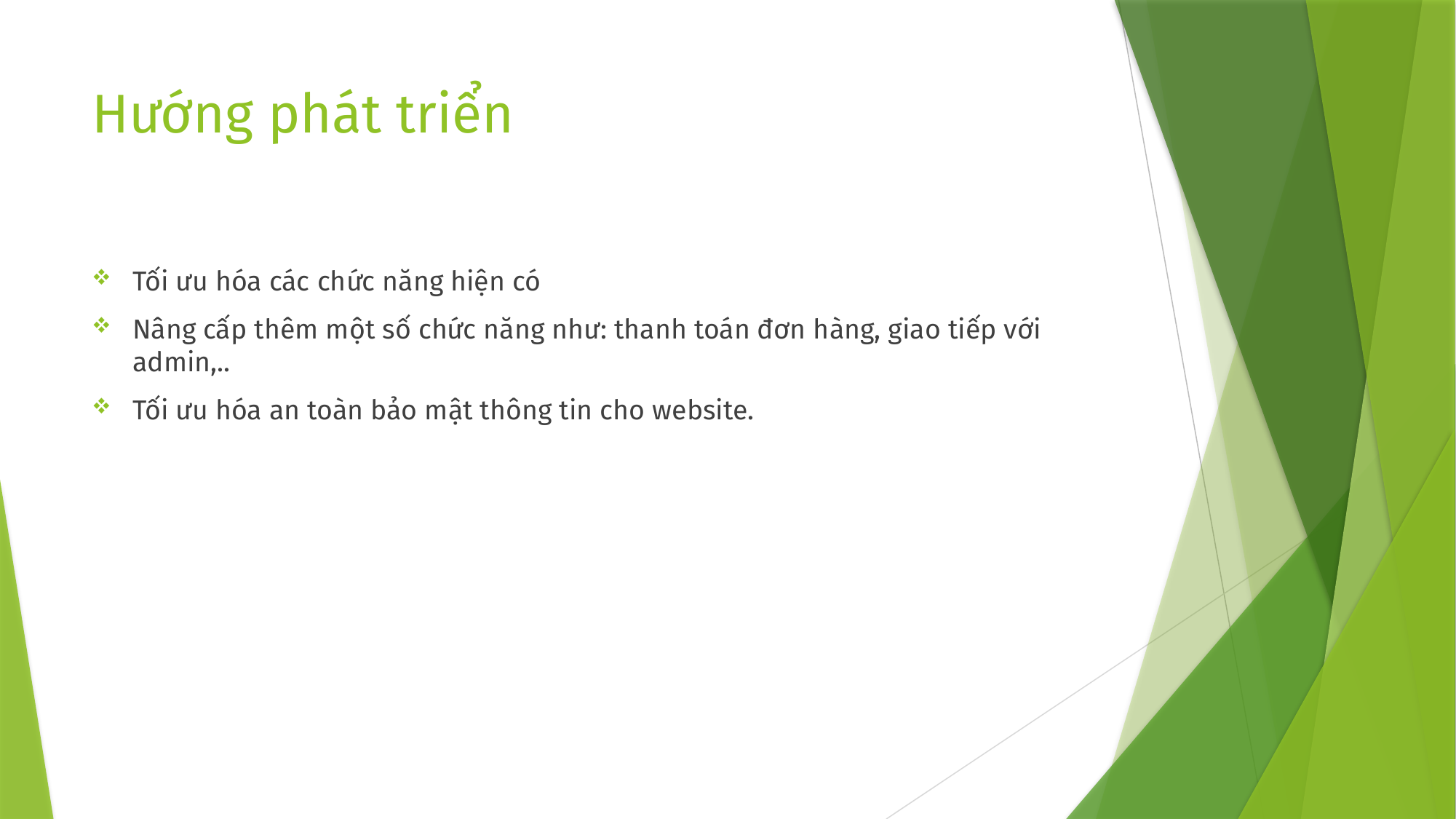

# Hướng phát triển
Tối ưu hóa các chức năng hiện có
Nâng cấp thêm một số chức năng như: thanh toán đơn hàng, giao tiếp với admin,..
Tối ưu hóa an toàn bảo mật thông tin cho website.